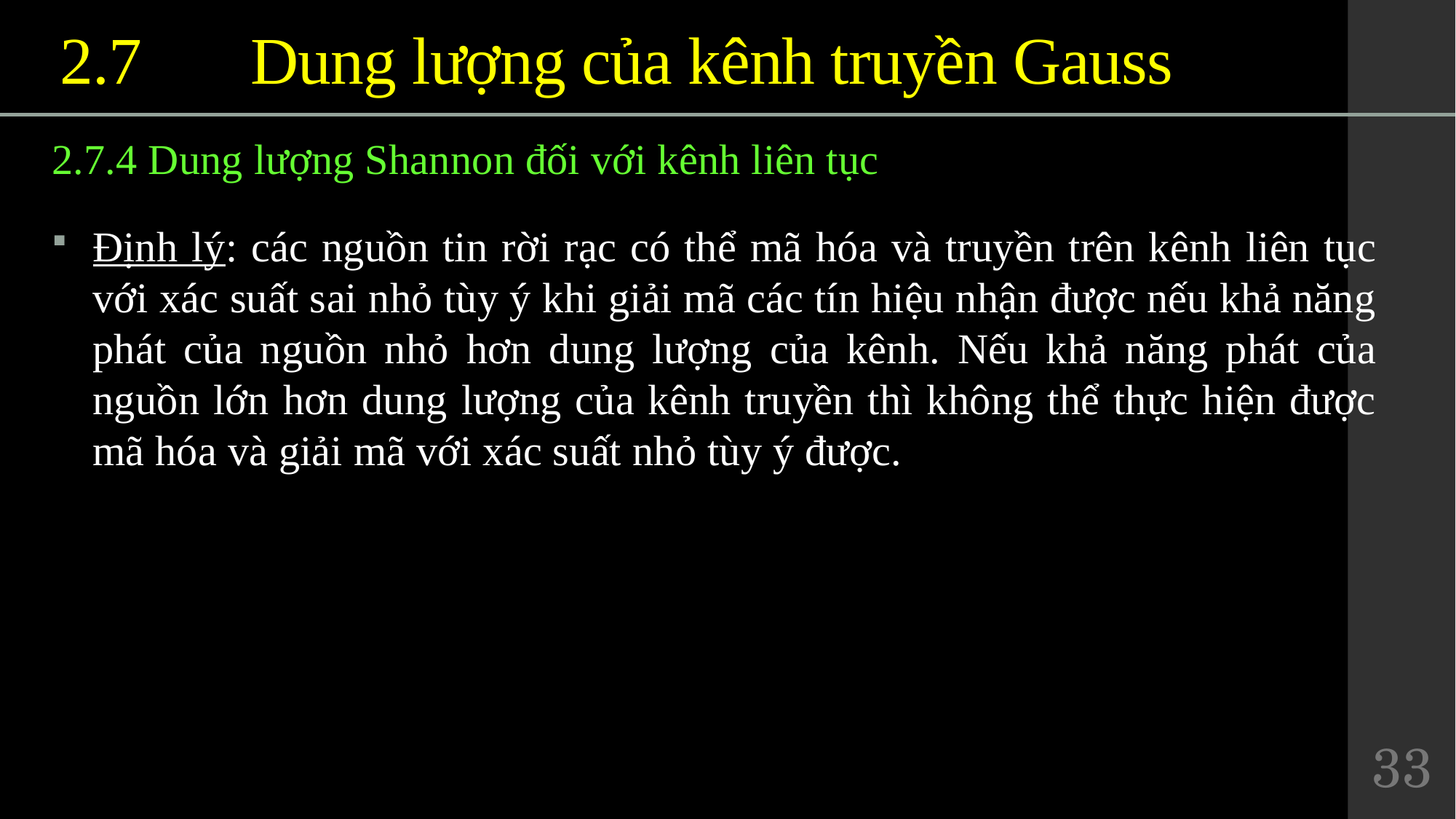

# 2.7 	Dung lượng của kênh truyền Gauss
2.7.4 Dung lượng Shannon đối với kênh liên tục
Định lý: các nguồn tin rời rạc có thể mã hóa và truyền trên kênh liên tục với xác suất sai nhỏ tùy ý khi giải mã các tín hiệu nhận được nếu khả năng phát của nguồn nhỏ hơn dung lượng của kênh. Nếu khả năng phát của nguồn lớn hơn dung lượng của kênh truyền thì không thể thực hiện được mã hóa và giải mã với xác suất nhỏ tùy ý được.
33